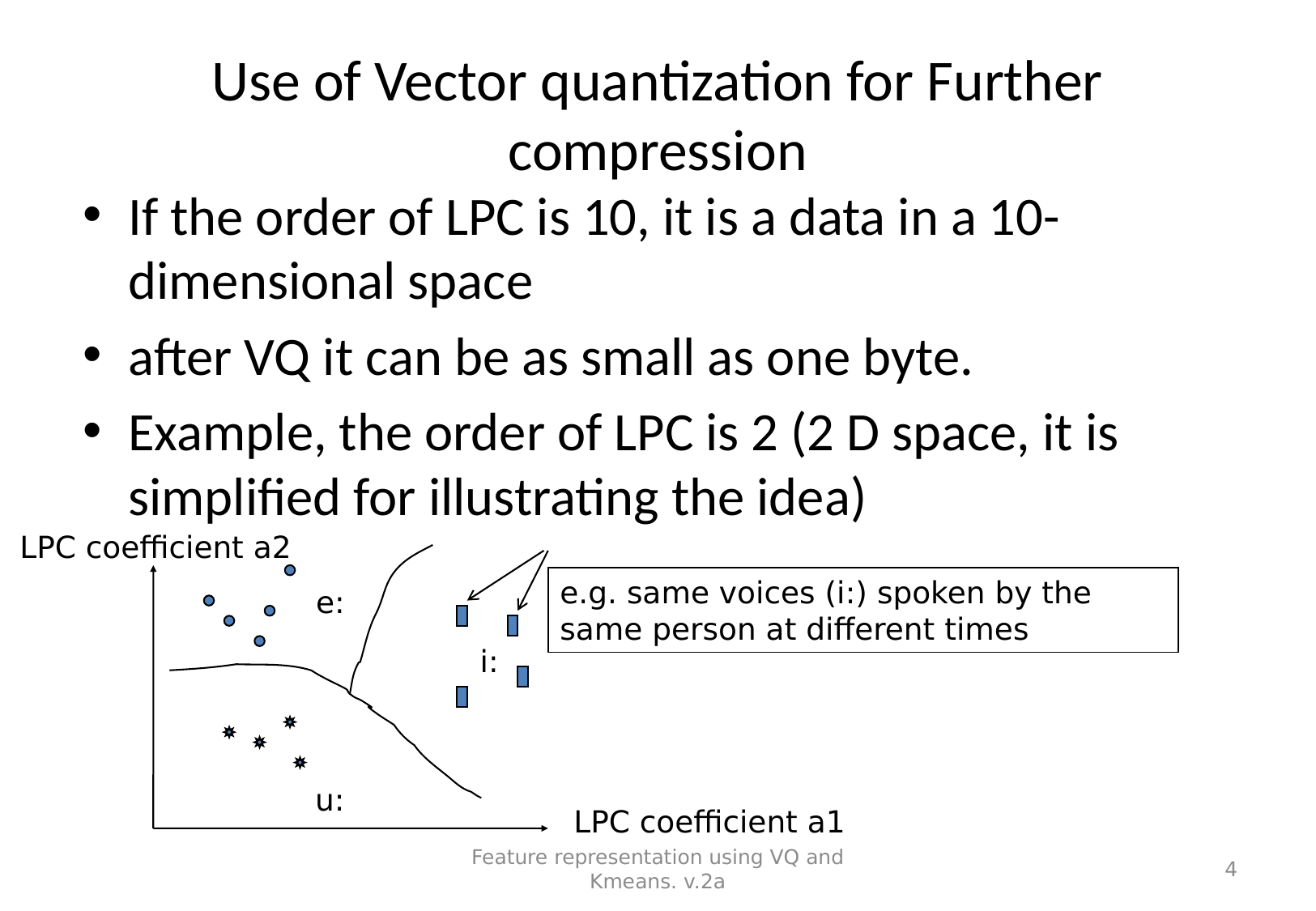

# Use of Vector quantization for Further compression
If the order of LPC is 10, it is a data in a 10-dimensional space
after VQ it can be as small as one byte.
Example, the order of LPC is 2 (2 D space, it is simplified for illustrating the idea)

LPC coefficient a2

e.g. same voices (i:) spoken by the same person at different times
e:

i:

u:
LPC coefficient a1

Feature representation using VQ and Kmeans. v.2a
4